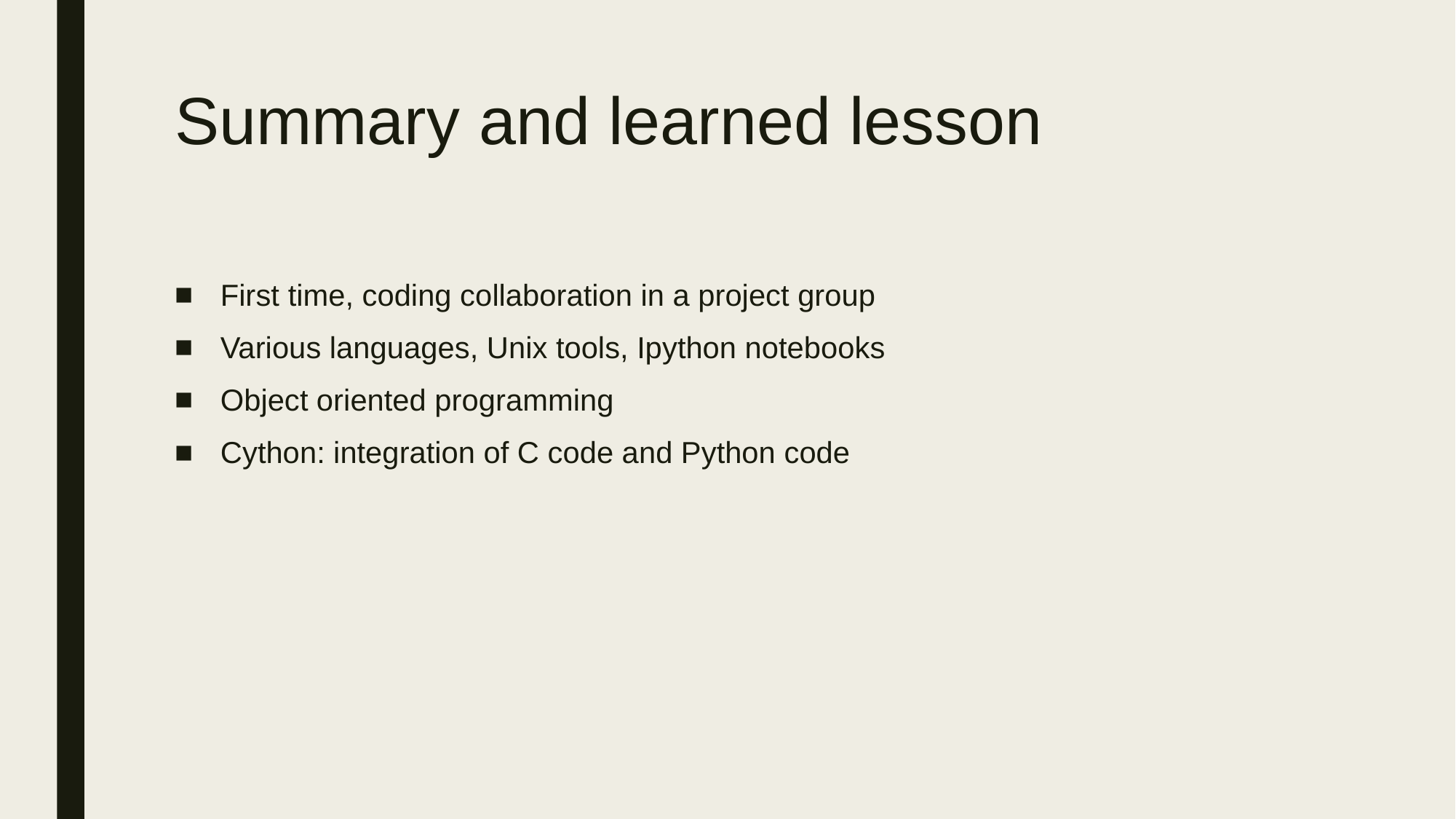

# Summary and learned lesson
First time, coding collaboration in a project group
Various languages, Unix tools, Ipython notebooks
Object oriented programming
Cython: integration of C code and Python code